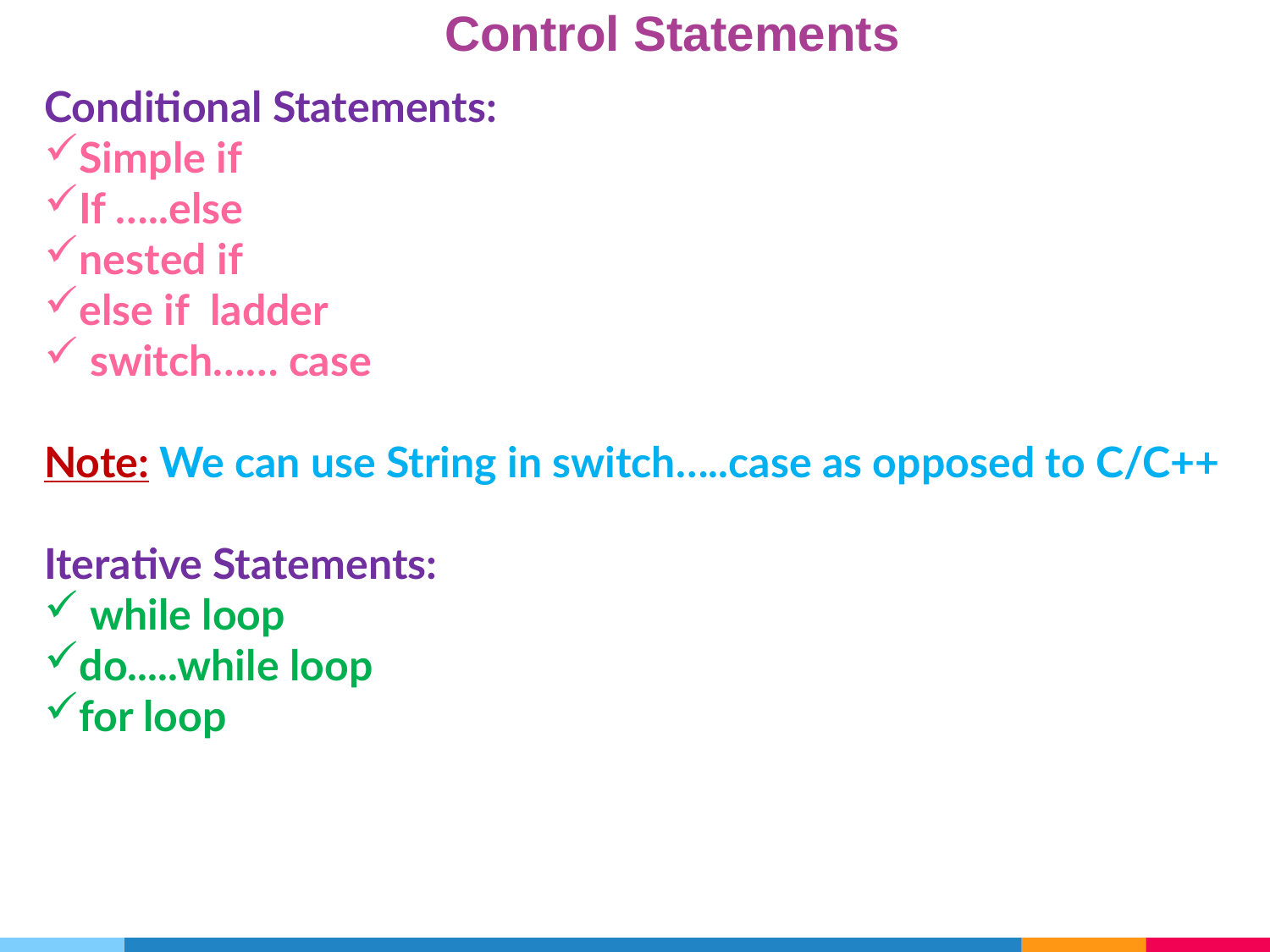

# Control Statements

Conditional Statements:
Simple if
If …..else
nested if
else if  ladder
 switch…… case

Note: We can use String in switch…..case as opposed to C/C++

Iterative Statements:
 while loop
do.....while loop
for loop